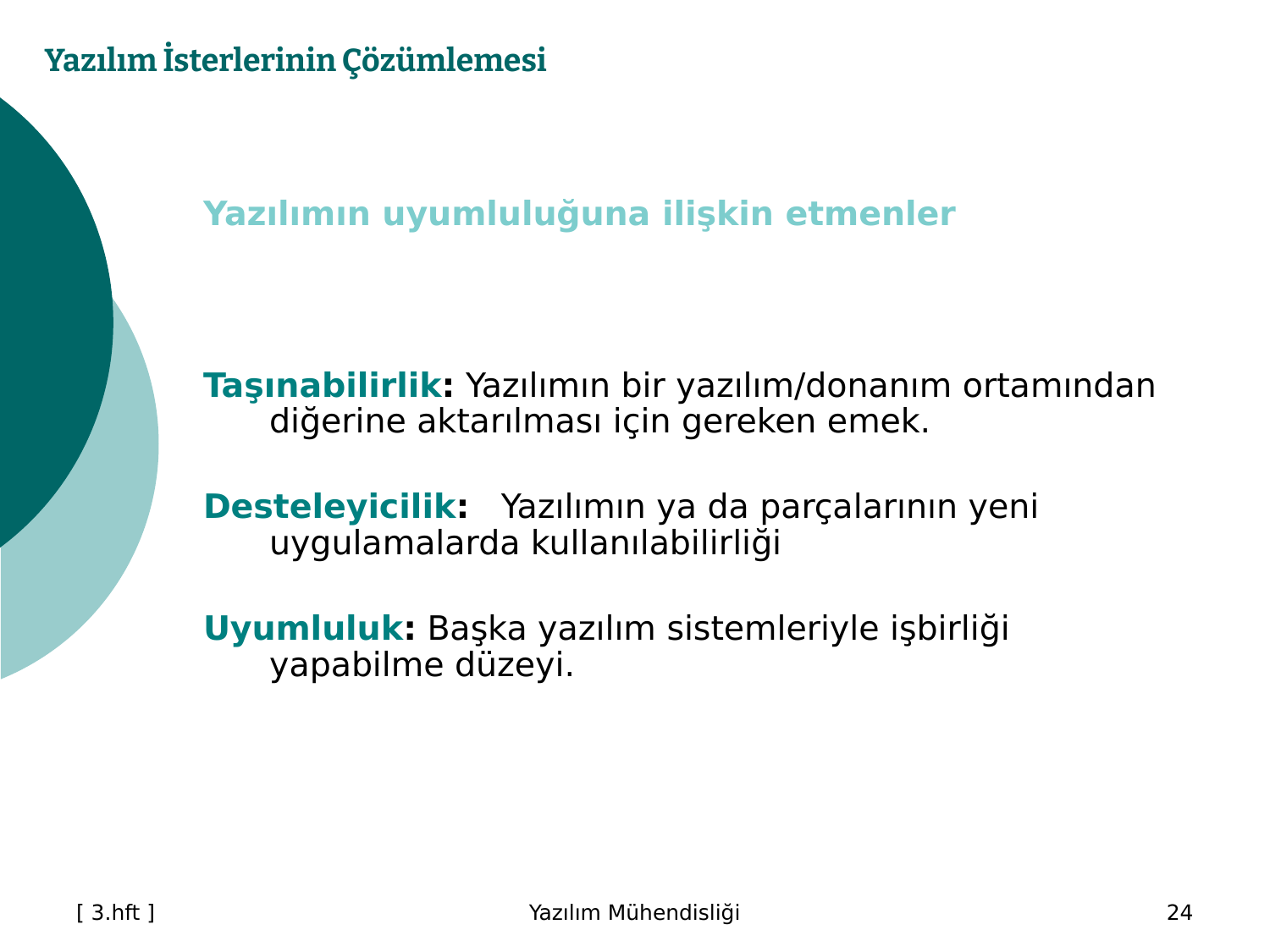

# Yazılım İsterlerinin Çözümlemesi
Yazılımın uyumluluğuna ilişkin etmenler

Taşınabilirlik: Yazılımın bir yazılım/donanım ortamından diğerine aktarılması için gereken emek.

Desteleyicilik:   Yazılımın ya da parçalarının yeni uygulamalarda kullanılabilirliği

Uyumluluk: Başka yazılım sistemleriyle işbirliği yapabilme düzeyi.

[ 3.hft ]
Yazılım Mühendisliği
24